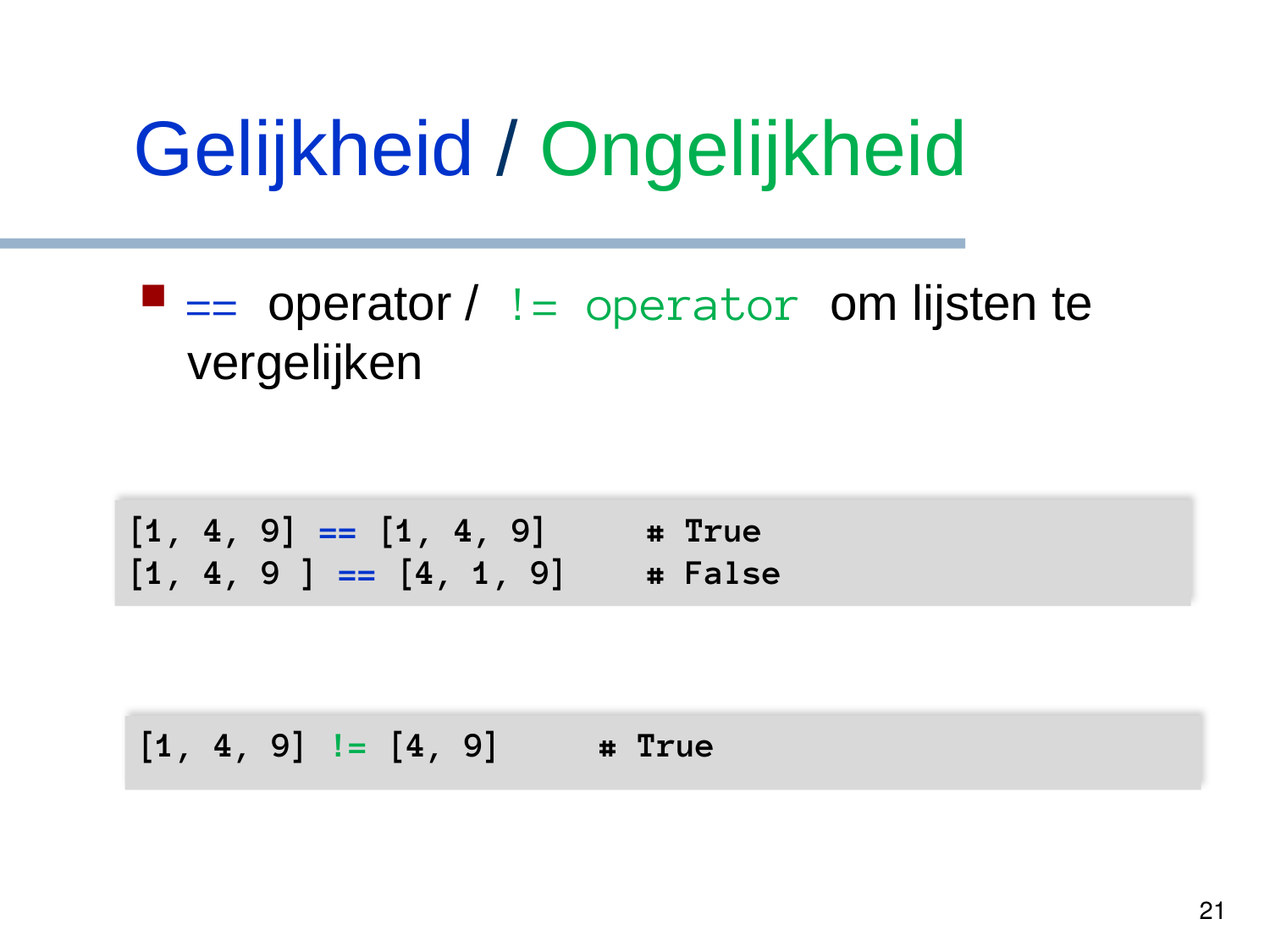

# Gelijkheid / Ongelijkheid
== operator /  != operator om lijsten te vergelijken

[1, 4, 9] == [1, 4, 9]     # True
[1, 4, 9 ] == [4, 1, 9]    # False
[1, 4, 9] != [4, 9]     # True

21